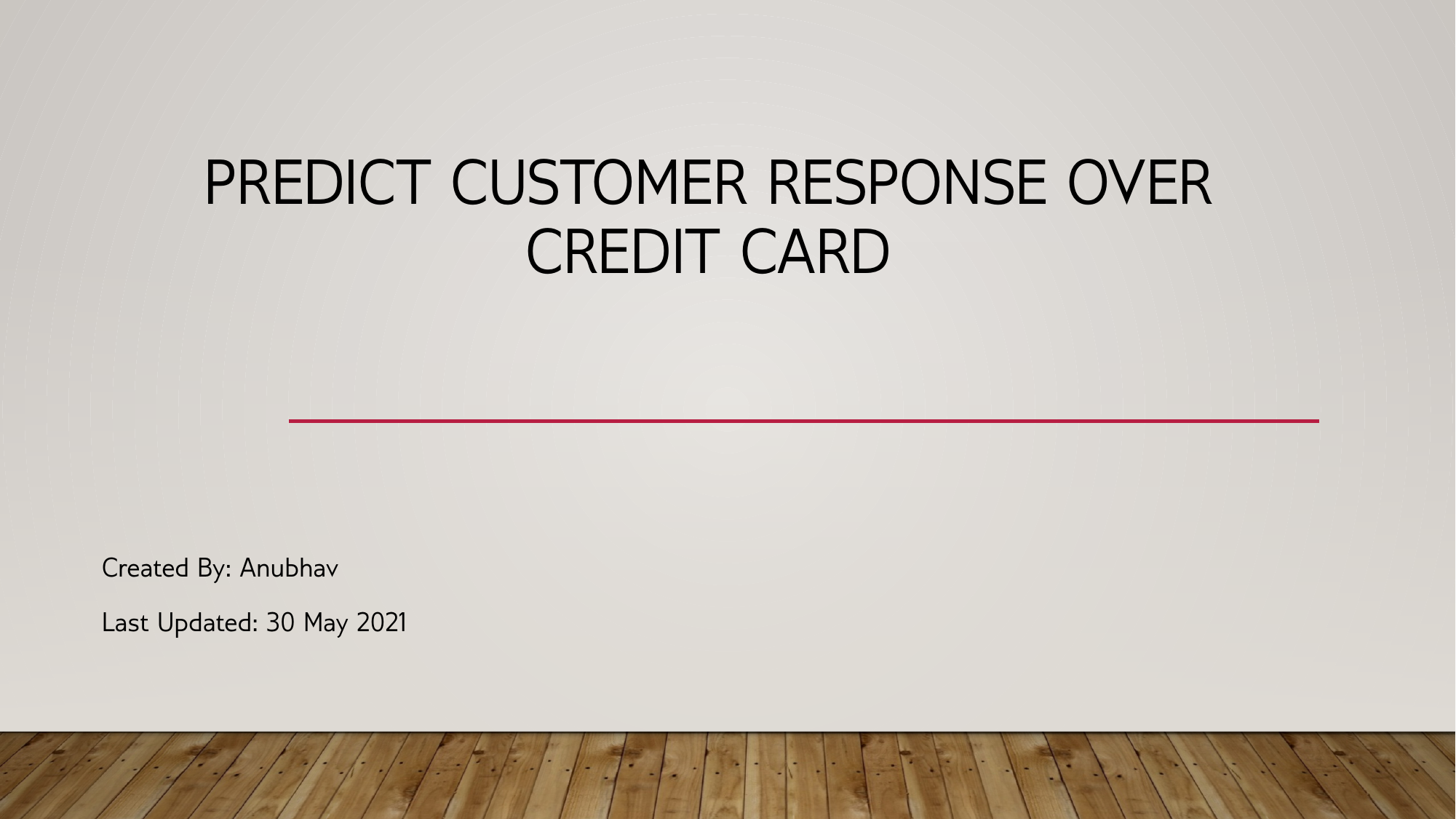

# Predict Customer response over credit card
Created By: Anubhav
Last Updated: 30 May 2021